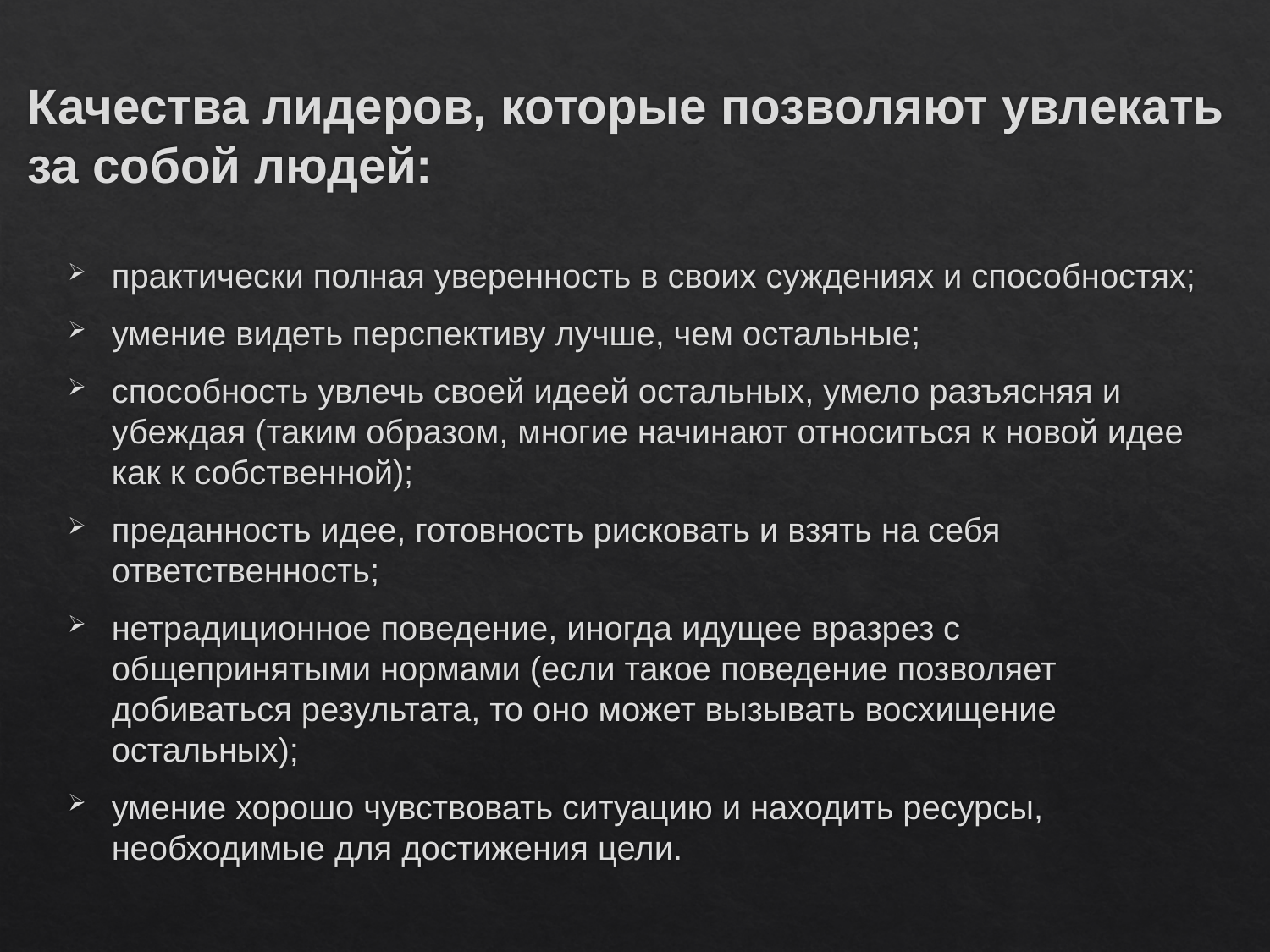

# Качества лидеров, которые позволяют увлекать за собой людей:
практически полная уверенность в своих суждениях и способностях;
умение видеть перспективу лучше, чем остальные;
способность увлечь своей идеей остальных, умело разъясняя и убеждая (таким образом, многие начинают относиться к новой идее как к собственной);
преданность идее, готовность рисковать и взять на себя ответственность;
нетрадиционное поведение, иногда идущее вразрез с общепринятыми нормами (если такое поведение позволяет добиваться результата, то оно может вызывать восхищение остальных);
умение хорошо чувствовать ситуацию и находить ресурсы, необходимые для достижения цели.